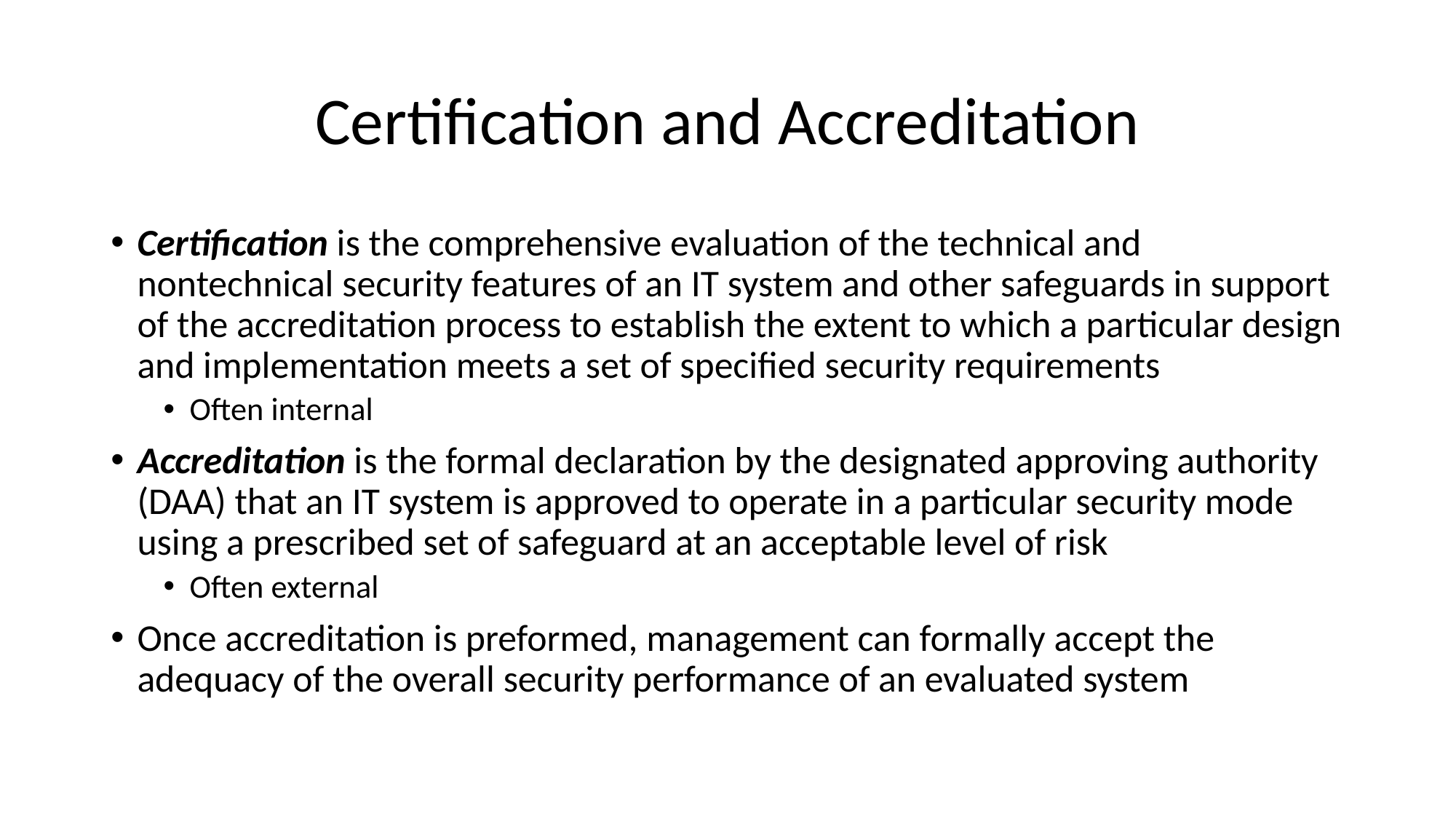

# Certification and Accreditation
Certification is the comprehensive evaluation of the technical and nontechnical security features of an IT system and other safeguards in support of the accreditation process to establish the extent to which a particular design and implementation meets a set of specified security requirements
Often internal
Accreditation is the formal declaration by the designated approving authority (DAA) that an IT system is approved to operate in a particular security mode using a prescribed set of safeguard at an acceptable level of risk
Often external
Once accreditation is preformed, management can formally accept the adequacy of the overall security performance of an evaluated system